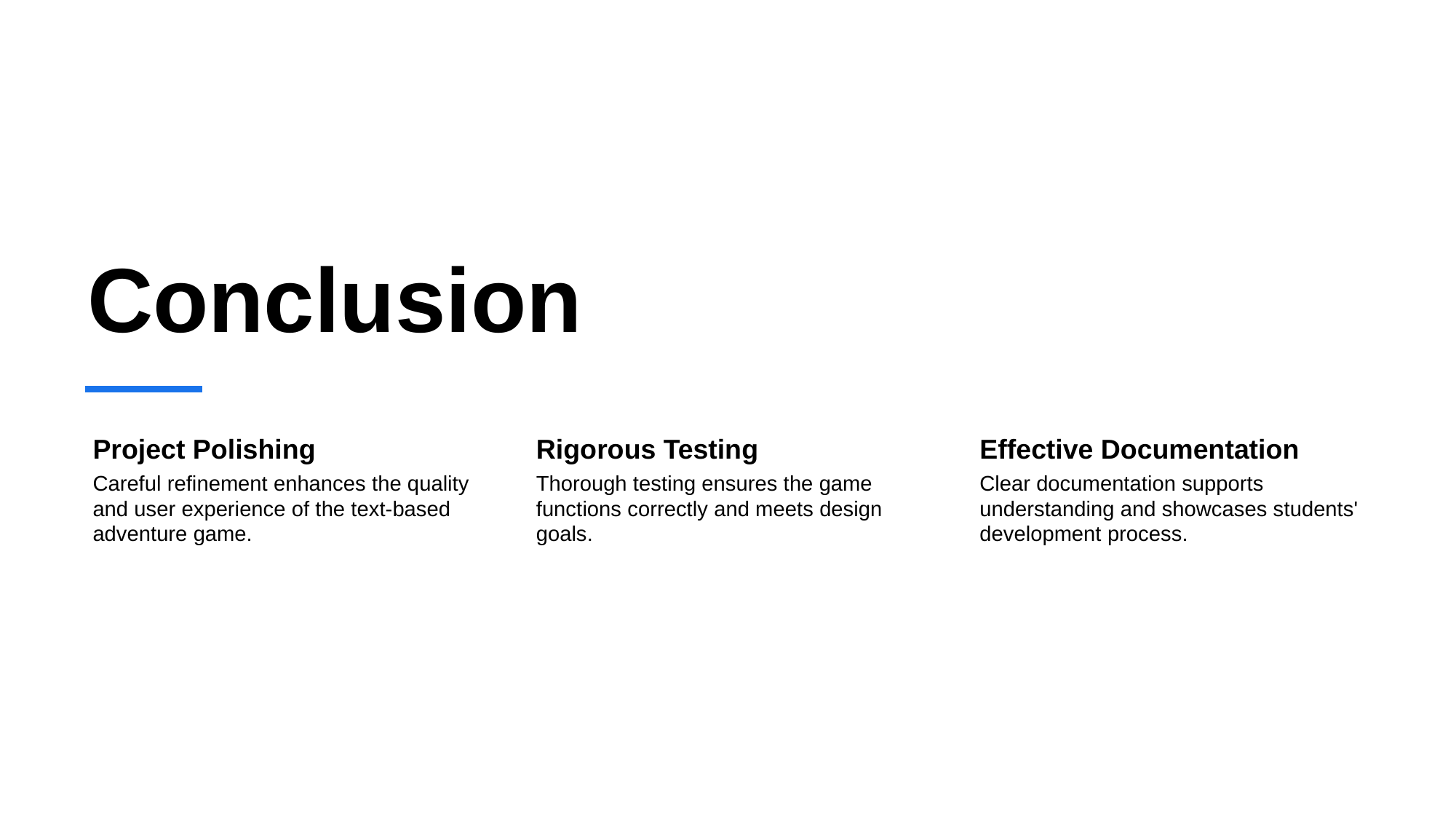

# Conclusion
Project Polishing
Careful refinement enhances the quality and user experience of the text-based adventure game.
Rigorous Testing
Thorough testing ensures the game functions correctly and meets design goals.
Effective Documentation
Clear documentation supports understanding and showcases students' development process.